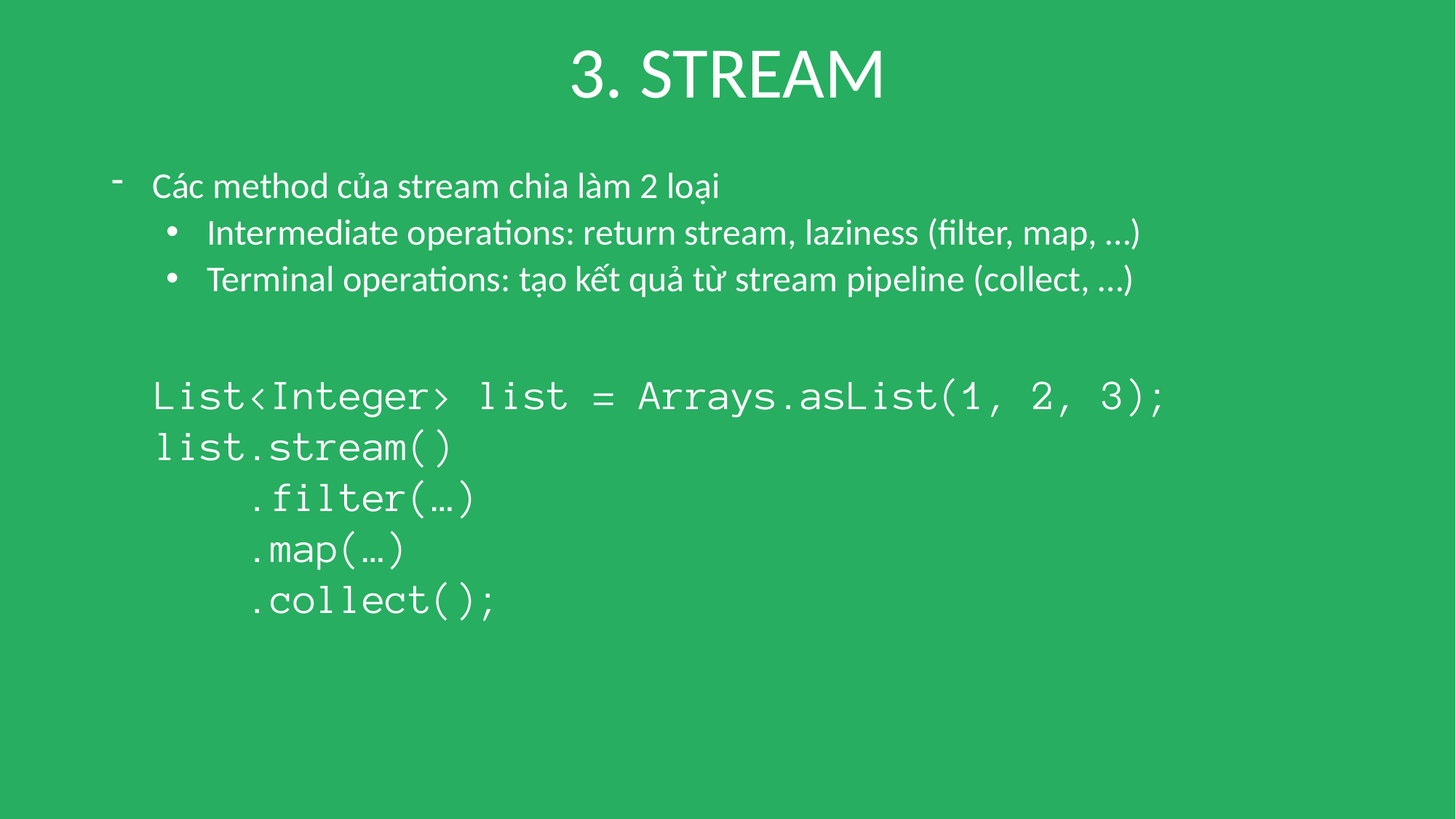

# 3. STREAM
Các method của stream chia làm 2 loại
Intermediate operations: return stream, laziness (filter, map, …)
Terminal operations: tạo kết quả từ stream pipeline (collect, …)
List<Integer> list = Arrays.asList(1, 2, 3);
list.stream()
    .filter(…)
    .map(…)
    .collect();